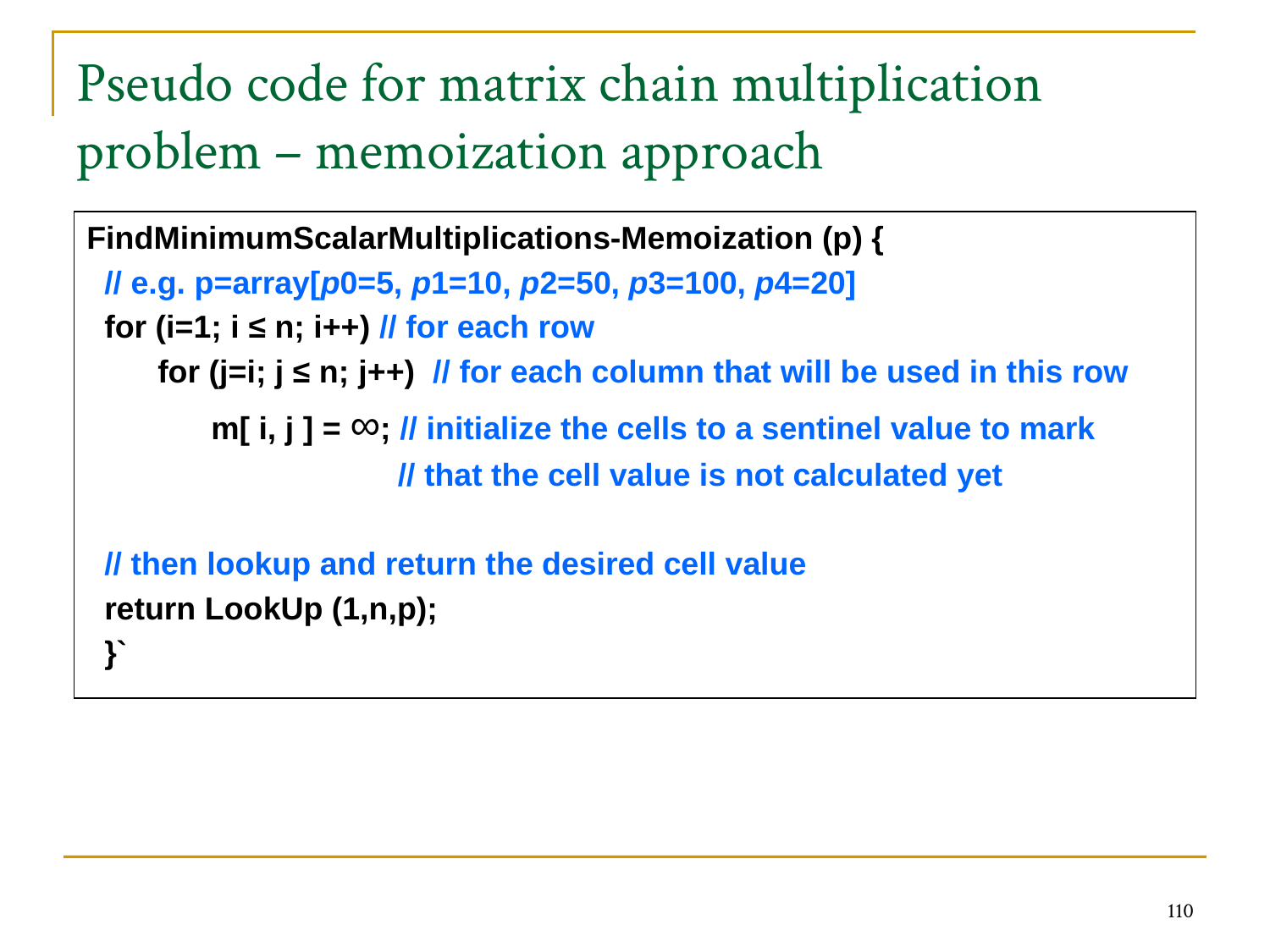

# Pseudo code for matrix chain multiplication problem – memoization approach
FindMinimumScalarMultiplications-Memoization (p) {
  // e.g. p=array[p0=5, p1=10, p2=50, p3=100, p4=20]
  for (i=1; i ≤ n; i++) // for each row
        for (j=i; j ≤ n; j++)  // for each column that will be used in this row
              m[ i, j ] = ∞; // initialize the cells to a sentinel value to mark
                                   // that the cell value is not calculated yet

  // then lookup and return the desired cell value
  return LookUp (1,n,p);
  }`
110